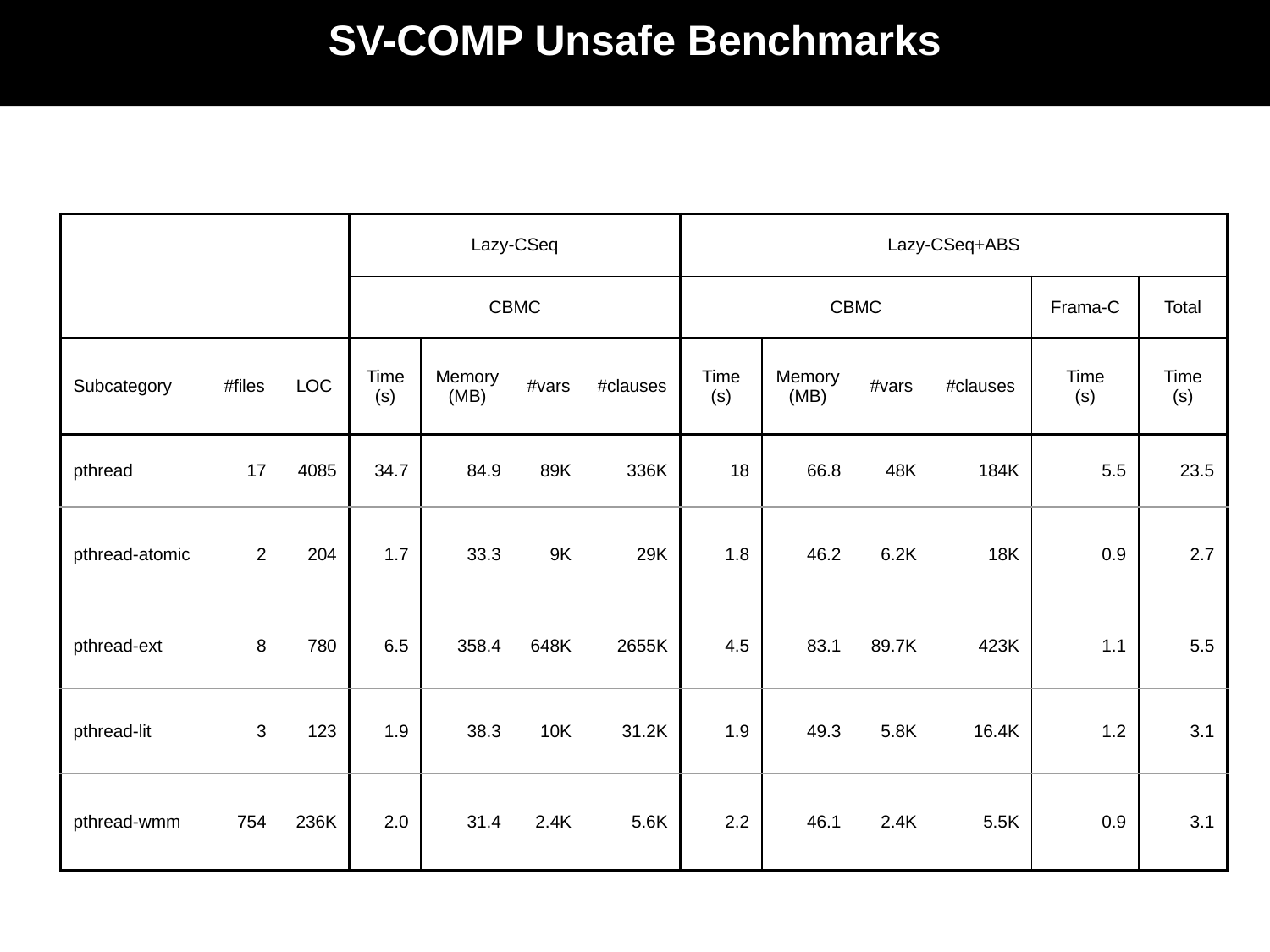

# SV-COMP Unsafe Benchmarks
|  |  |  | Lazy-CSeq |  |  |  | Lazy-CSeq+ABS |  |  |  |  |  |
| --- | --- | --- | --- | --- | --- | --- | --- | --- | --- | --- | --- | --- |
|  |  |  | CBMC |  |  |  | CBMC |  |  |  | Frama-C | Total |
| Subcategory | #files | LOC | Time (s) | Memory (MB) | #vars | #clauses | Time (s) | Memory (MB) | #vars | #clauses | Time (s) | Time (s) |
| pthread | 17 | 4085 | 34.7 | 84.9 | 89K | 336K | 18 | 66.8 | 48K | 184K | 5.5 | 23.5 |
| pthread-atomic | 2 | 204 | 1.7 | 33.3 | 9K | 29K | 1.8 | 46.2 | 6.2K | 18K | 0.9 | 2.7 |
| pthread-ext | 8 | 780 | 6.5 | 358.4 | 648K | 2655K | 4.5 | 83.1 | 89.7K | 423K | 1.1 | 5.5 |
| pthread-lit | 3 | 123 | 1.9 | 38.3 | 10K | 31.2K | 1.9 | 49.3 | 5.8K | 16.4K | 1.2 | 3.1 |
| pthread-wmm | 754 | 236K | 2.0 | 31.4 | 2.4K | 5.6K | 2.2 | 46.1 | 2.4K | 5.5K | 0.9 | 3.1 |